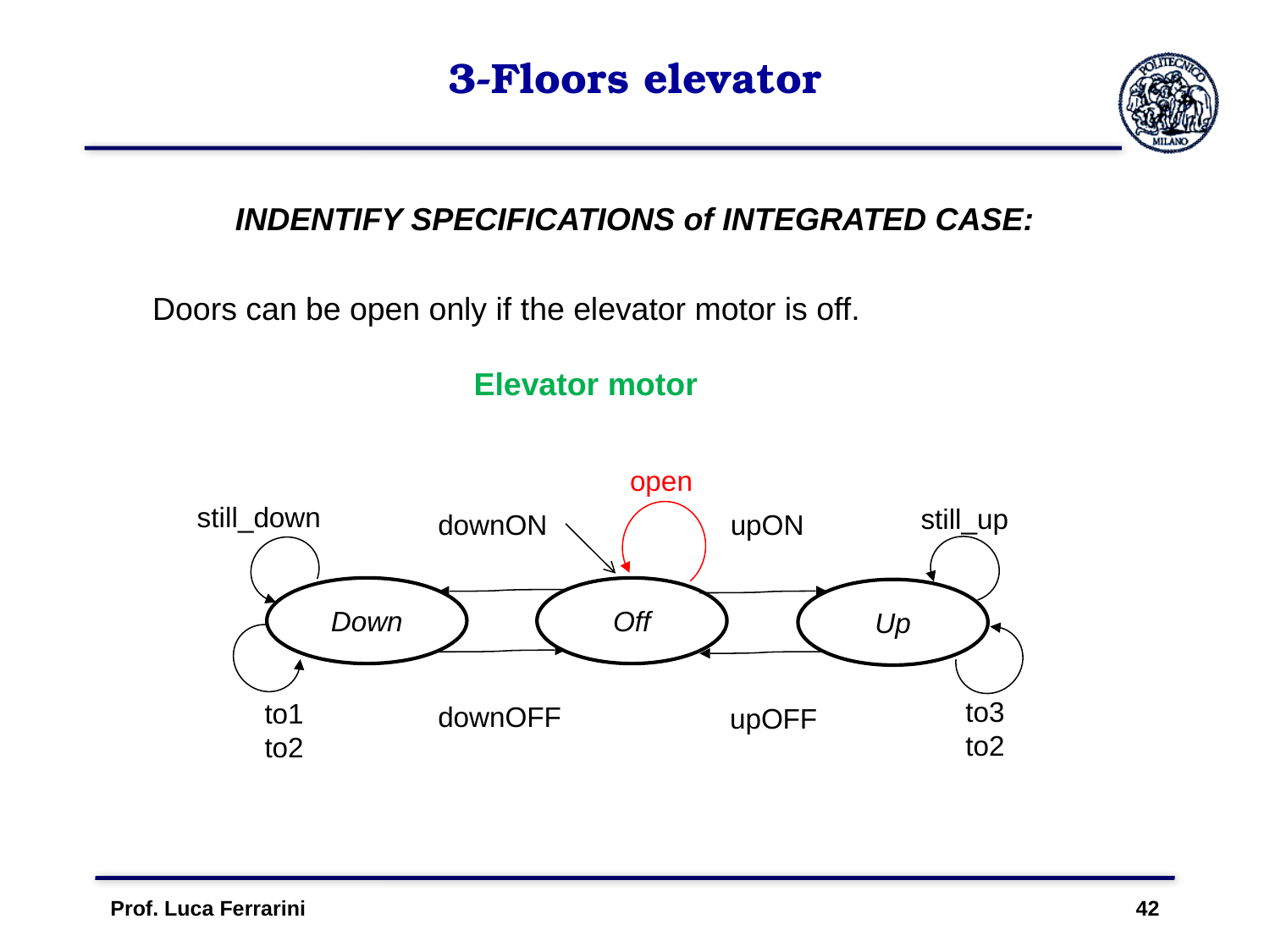

# 3-Floors elevator
INDENTIFY SPECIFICATIONS of INTEGRATED CASE:
Doors can be open only if the elevator motor is off.
Elevator motor
open
still_down
still_up
downON
upON
Down
Off
Up
to3
to2
to1
to2
downOFF
upOFF

Prof. Luca Ferrarini                                                                                                                                            42